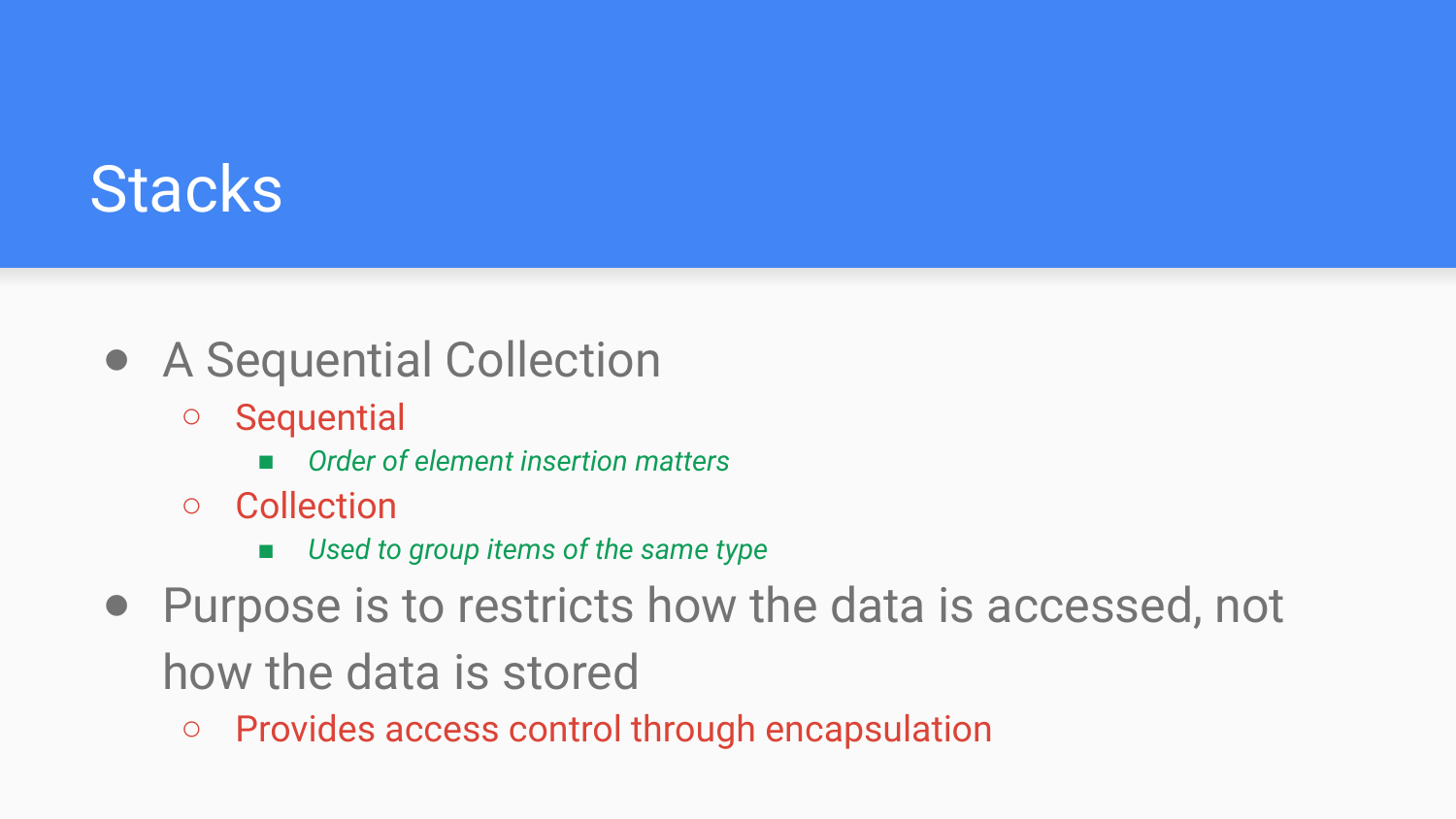

# Stacks
A Sequential Collection
Sequential
Order of element insertion matters
Collection
Used to group items of the same type
Purpose is to restricts how the data is accessed, not how the data is stored
Provides access control through encapsulation